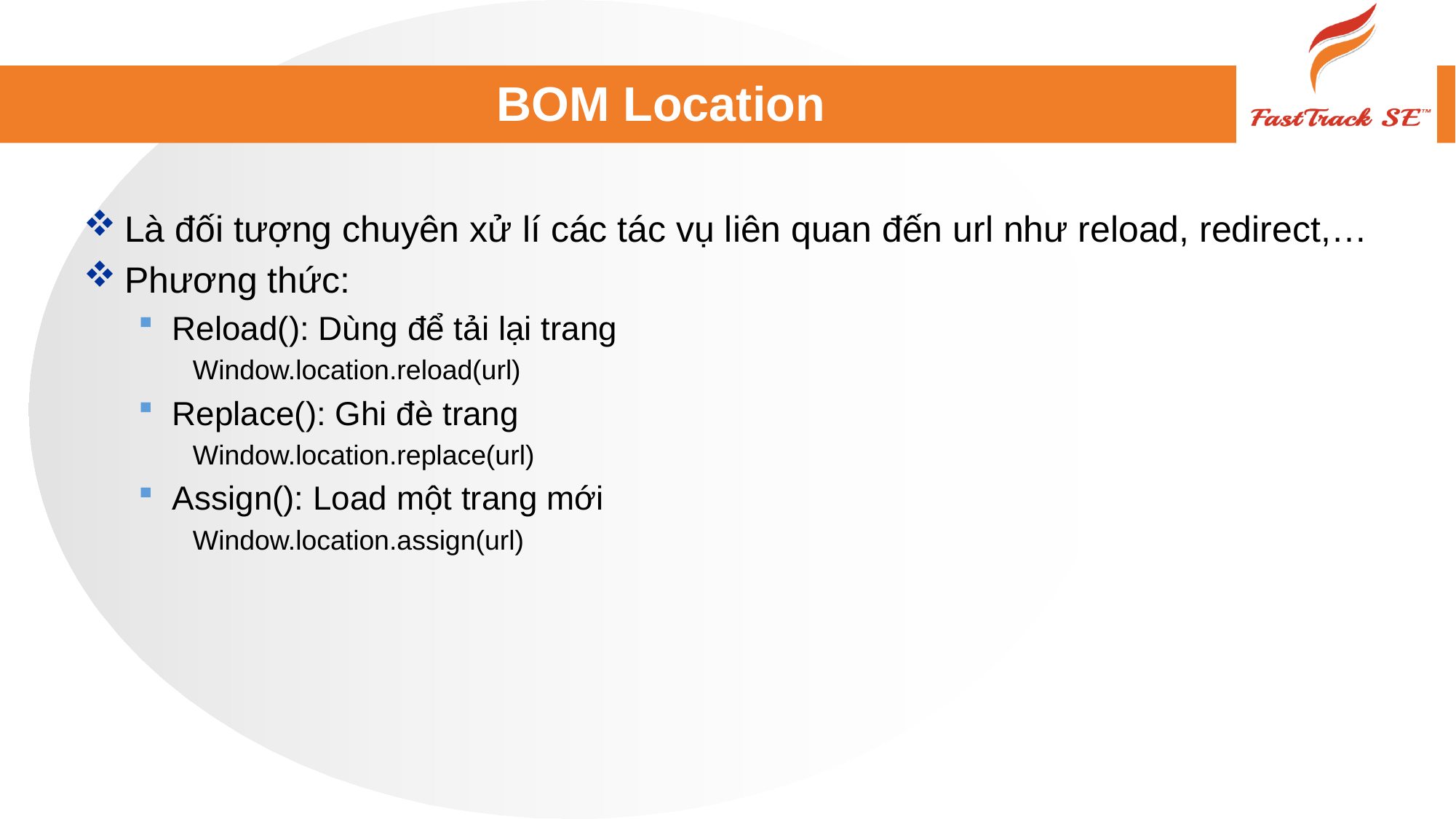

# BOM Location
Là đối tượng chuyên xử lí các tác vụ liên quan đến url như reload, redirect,…
Phương thức:
Reload(): Dùng để tải lại trang
Window.location.reload(url)
Replace(): Ghi đè trang
Window.location.replace(url)
Assign(): Load một trang mới
Window.location.assign(url)